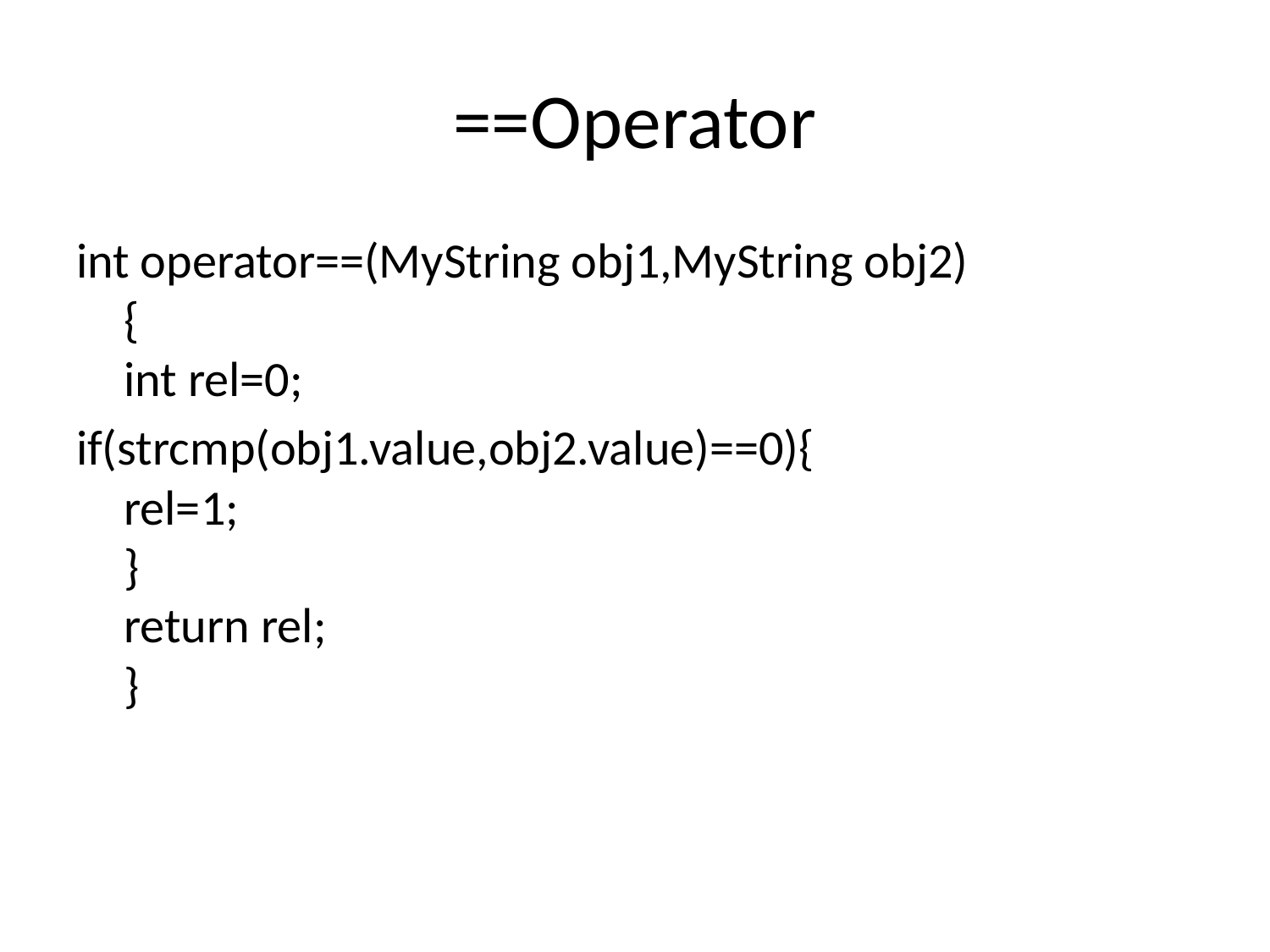

# ==Operator
int operator==(MyString obj1,MyString obj2)
{
int rel=0;
if(strcmp(obj1.value,obj2.value)==0){
rel=1;
}
return rel;
}